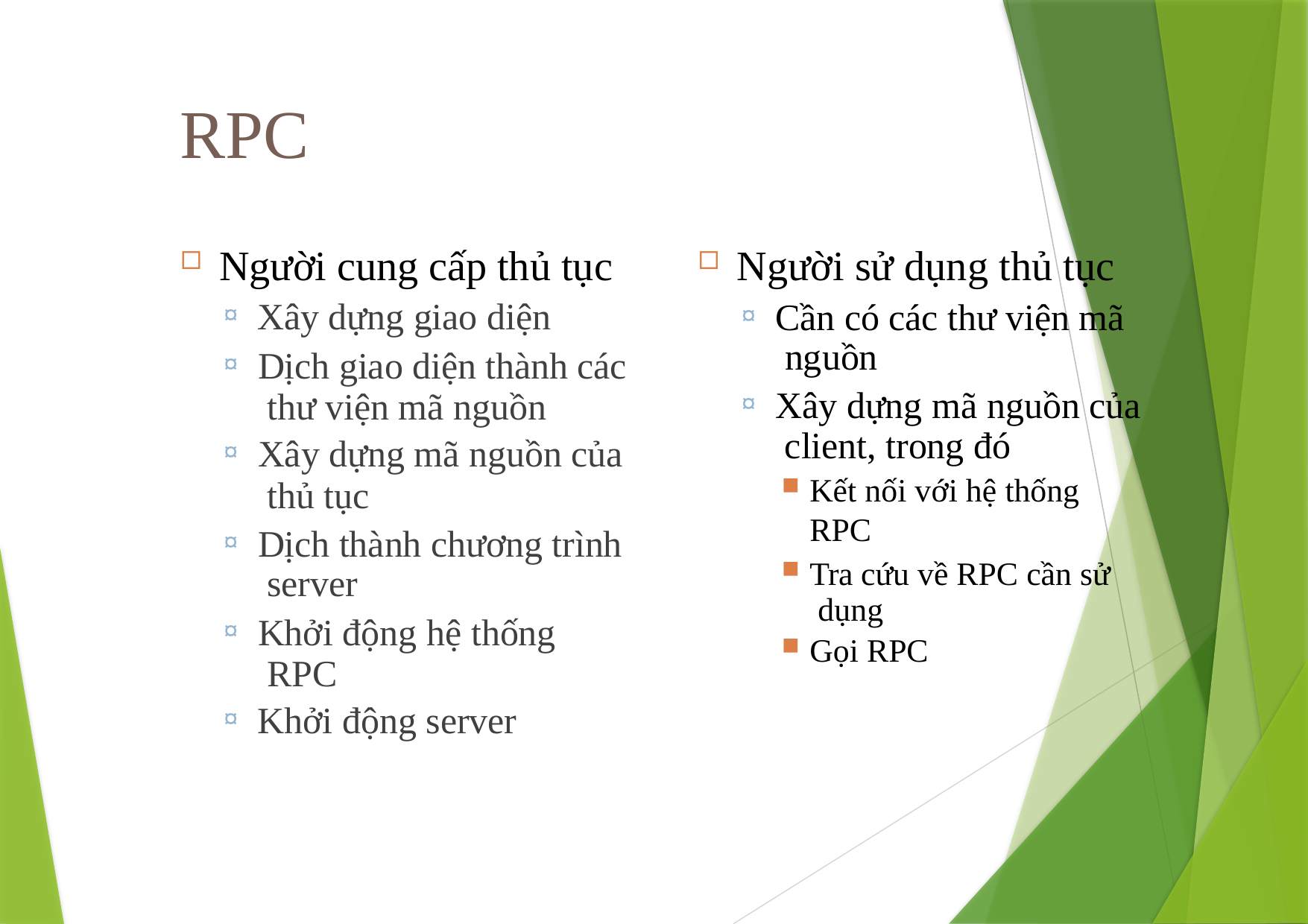

# RPC
Người cung cấp thủ tục
Xây dựng giao diện
Dịch giao diện thành các  thư viện mã nguồn
Xây dựng mã nguồn của  thủ tục
Dịch thành chương trình  server
Khởi động hệ thống  RPC
Khởi động server
Người sử dụng thủ tục
Cần có các thư viện mã  nguồn
Xây dựng mã nguồn của  client, trong đó
Kết nối với hệ thống RPC
Tra cứu về RPC cần sử  dụng
Gọi RPC